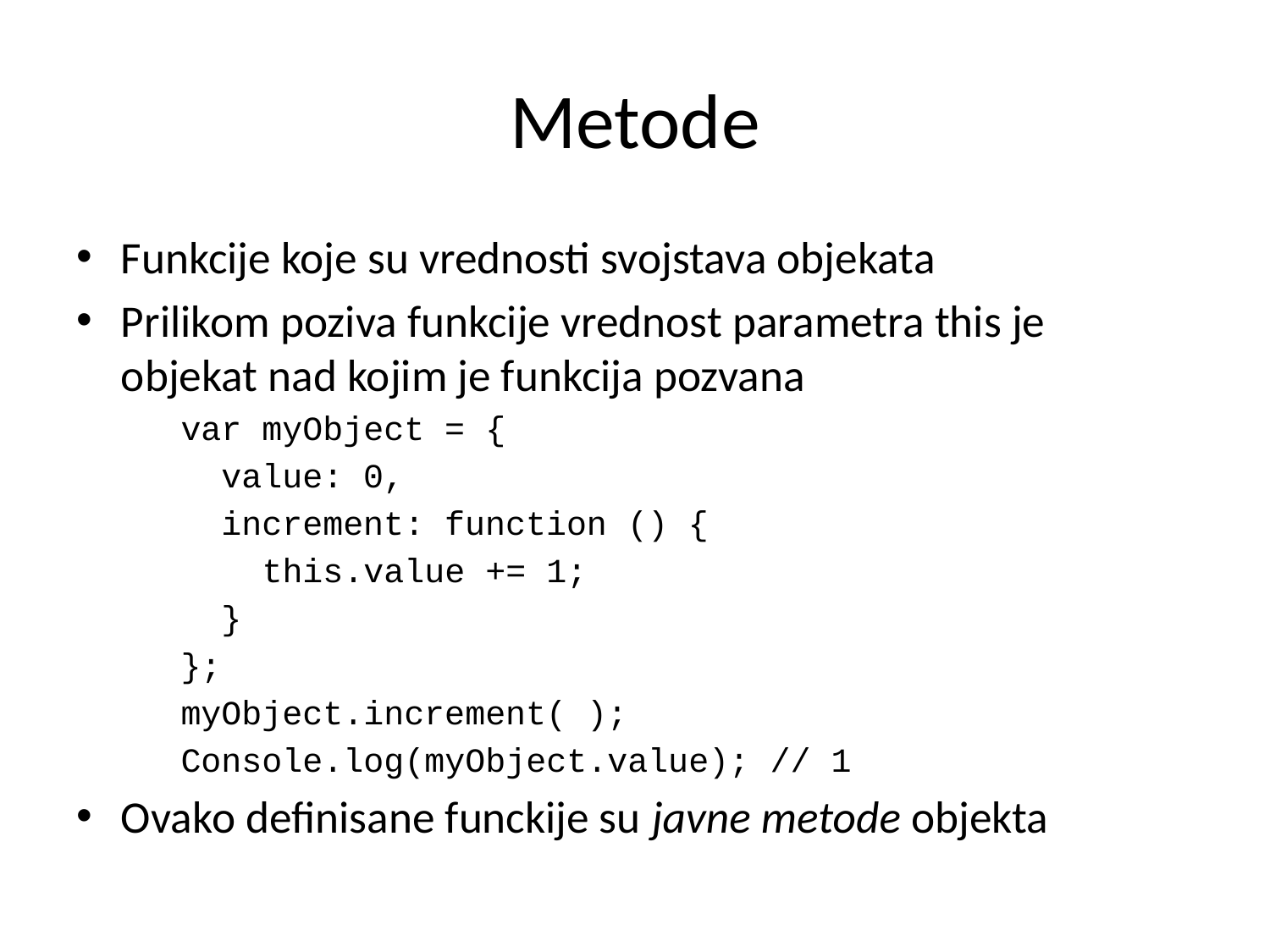

# Metode
Funkcije koje su vrednosti svojstava objekata
Prilikom poziva funkcije vrednost parametra this je objekat nad kojim je funkcija pozvana
var myObject = {
  value: 0,
  increment: function () {
    this.value += 1;
  }
};
myObject.increment( );
Console.log(myObject.value); // 1
Ovako definisane funckije su javne metode objekta